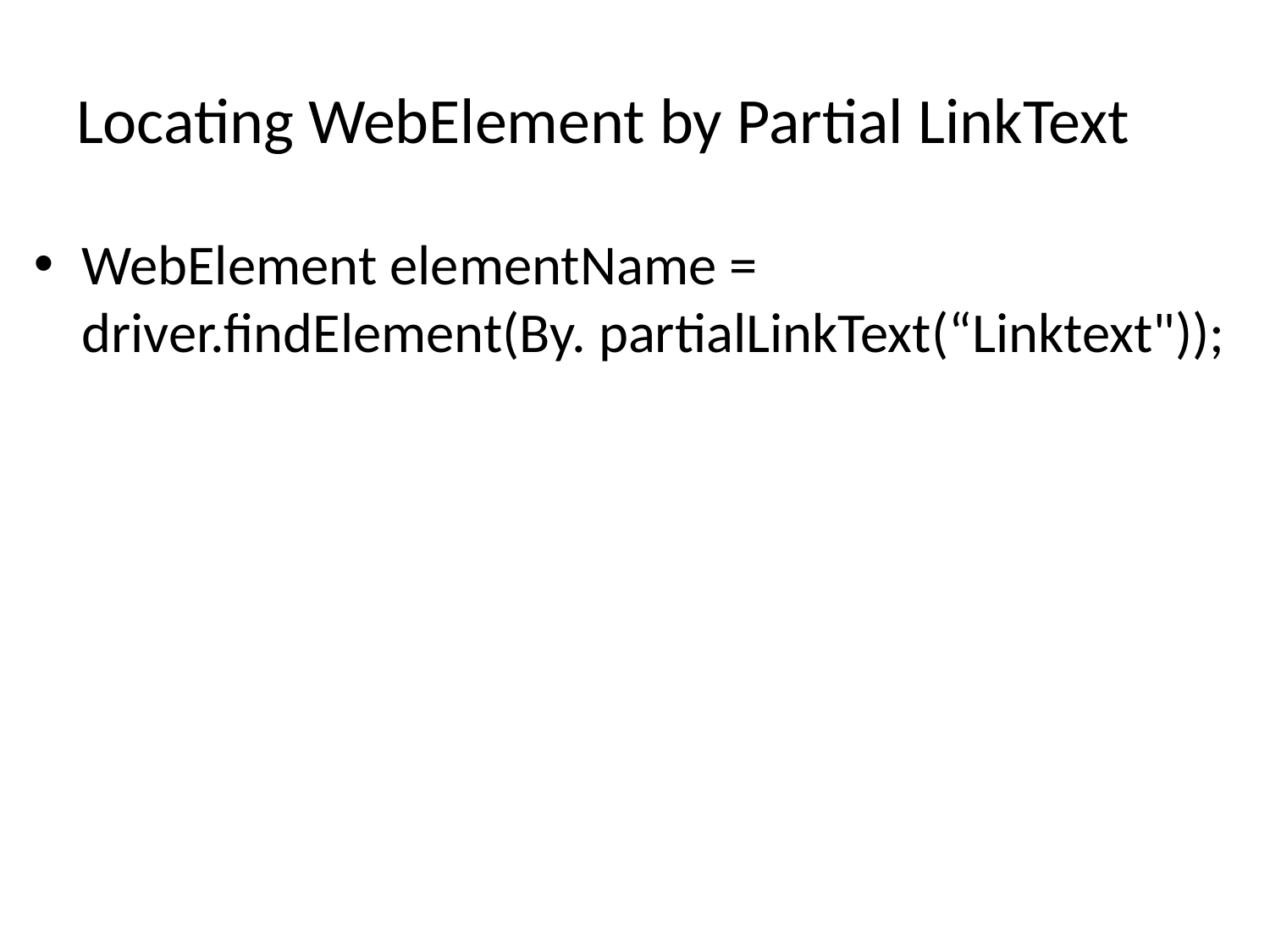

# Locating WebElement by Partial LinkText
WebElement elementName = driver.findElement(By. partialLinkText(“Linktext"));